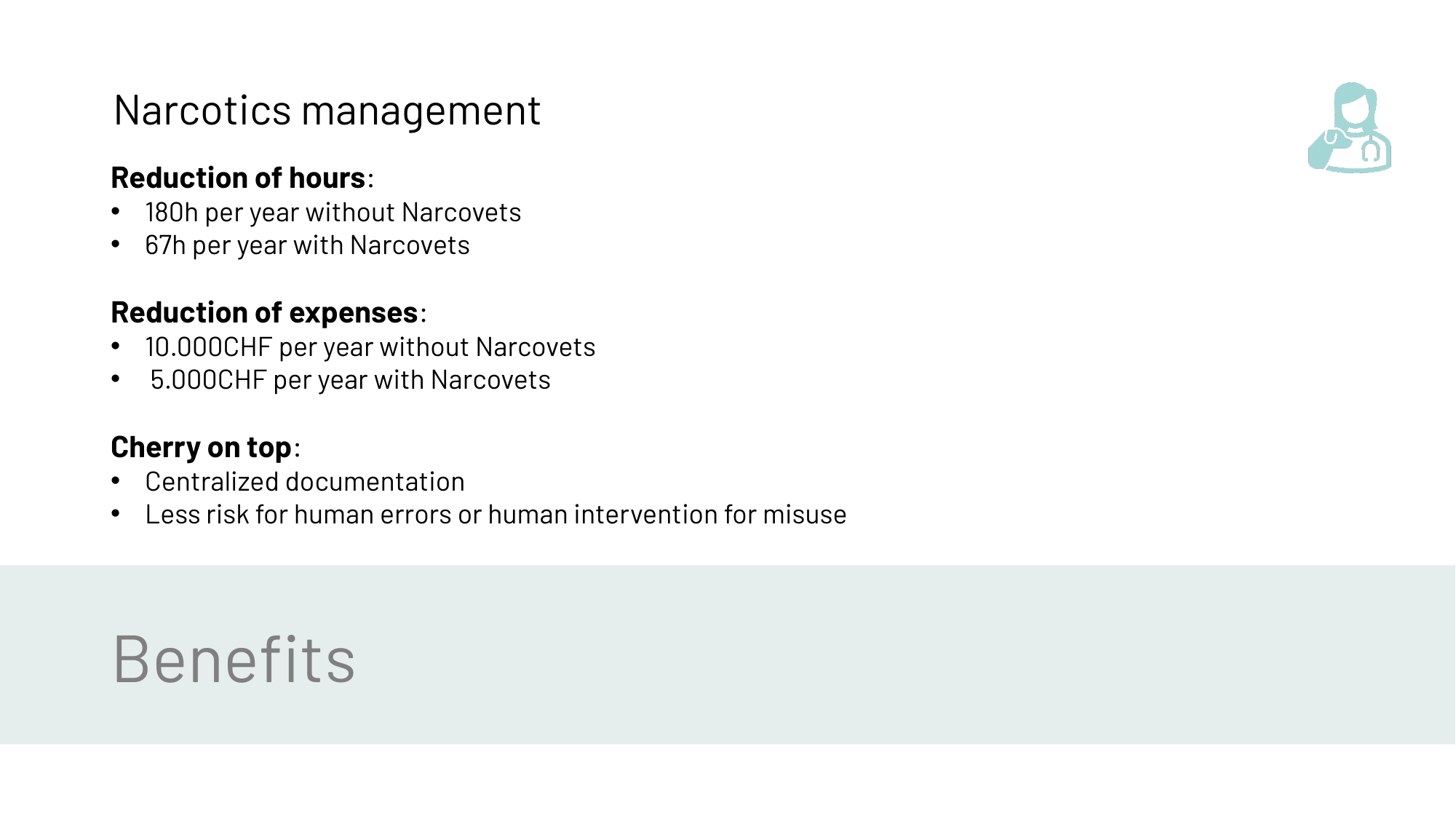

Narcotics management
Reduction of hours:
180h per year without Narcovets
67h per year with Narcovets

Reduction of expenses:
10.000CHF per year without Narcovets
 5.000CHF per year with Narcovets

Cherry on top:
Centralized documentation
Less risk for human errors or human intervention for misuse
# Benefits